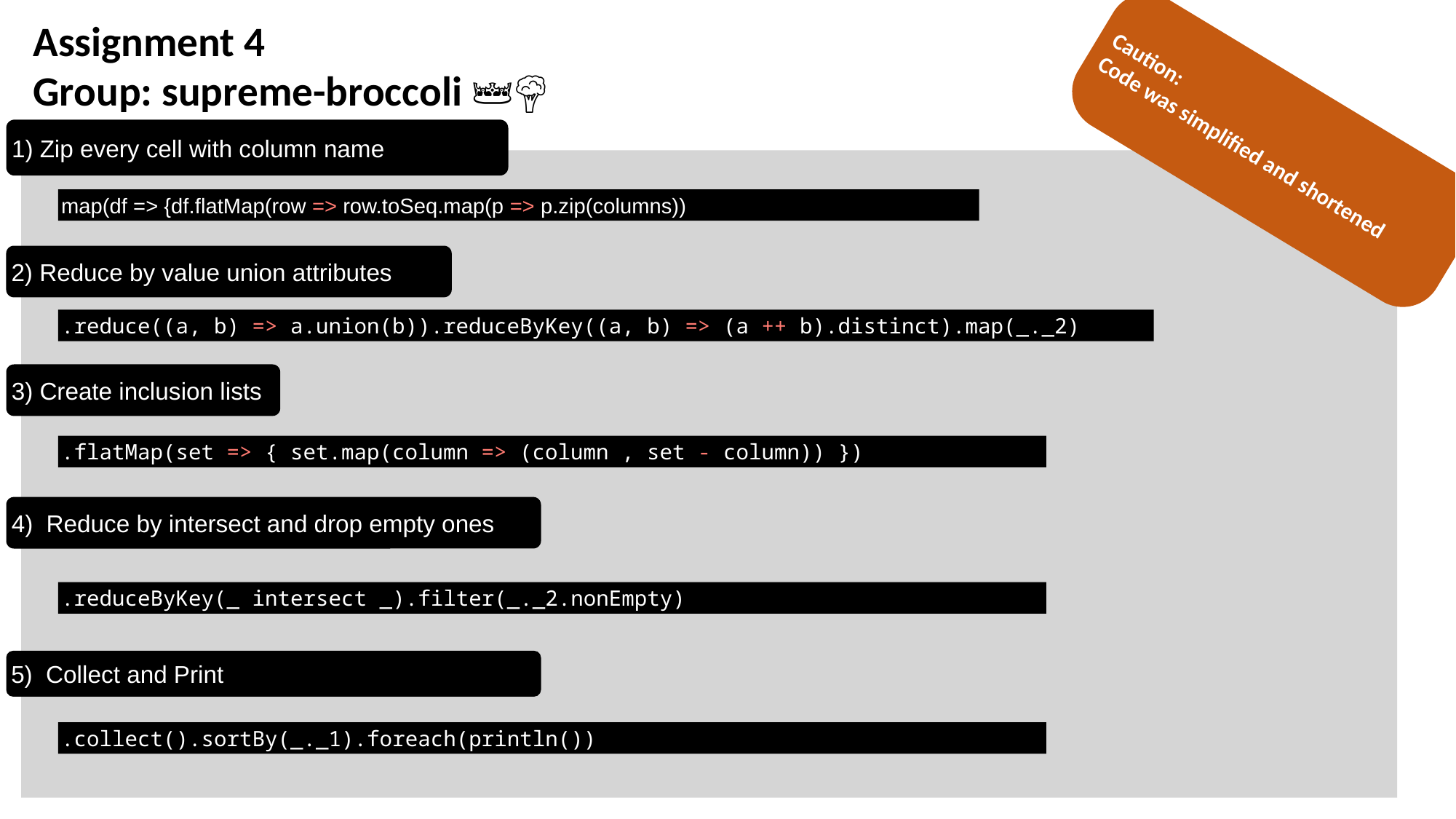

Assignment 4
Group: supreme-broccoli 👑🥦
Caution:
Code was simplified and shortened
1) Zip every cell with column name

map(df => {df.flatMap(row => row.toSeq.map(p => p.zip(columns))
2) Reduce by value union attributes
.reduce((a, b) => a.union(b)).reduceByKey((a, b) => (a ++ b).distinct).map(_._2)
3) Create inclusion lists
.flatMap(set => { set.map(column => (column , set - column)) })
4)  Reduce by intersect and drop empty ones
.reduceByKey(_ intersect _).filter(_._2.nonEmpty)
5)  Collect and Print
.collect().sortBy(_._1).foreach(println())